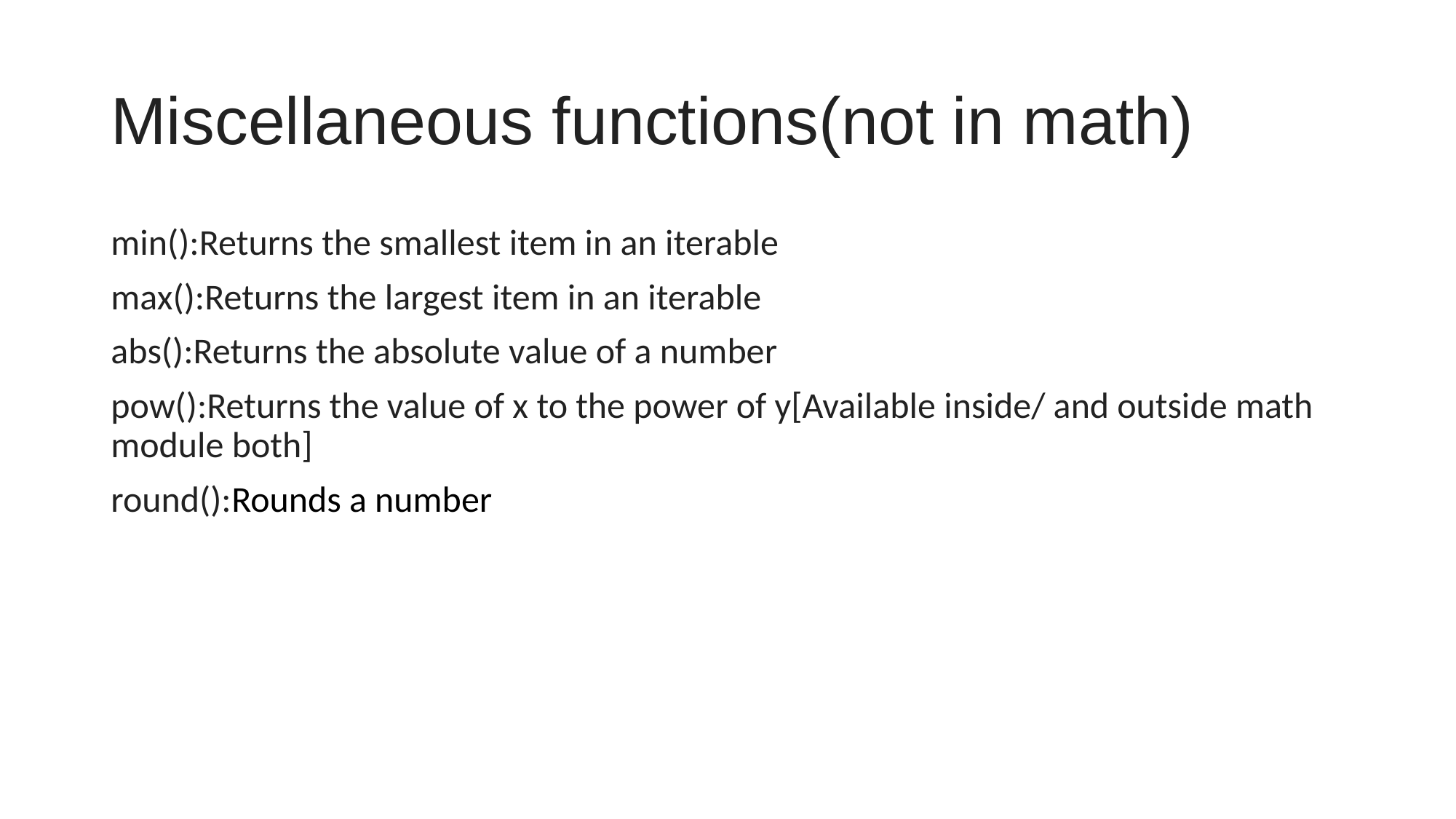

# Miscellaneous functions(not in math)
min():Returns the smallest item in an iterable
max():Returns the largest item in an iterable
abs():Returns the absolute value of a number
pow():Returns the value of x to the power of y[Available inside/ and outside math module both]
round():Rounds a number